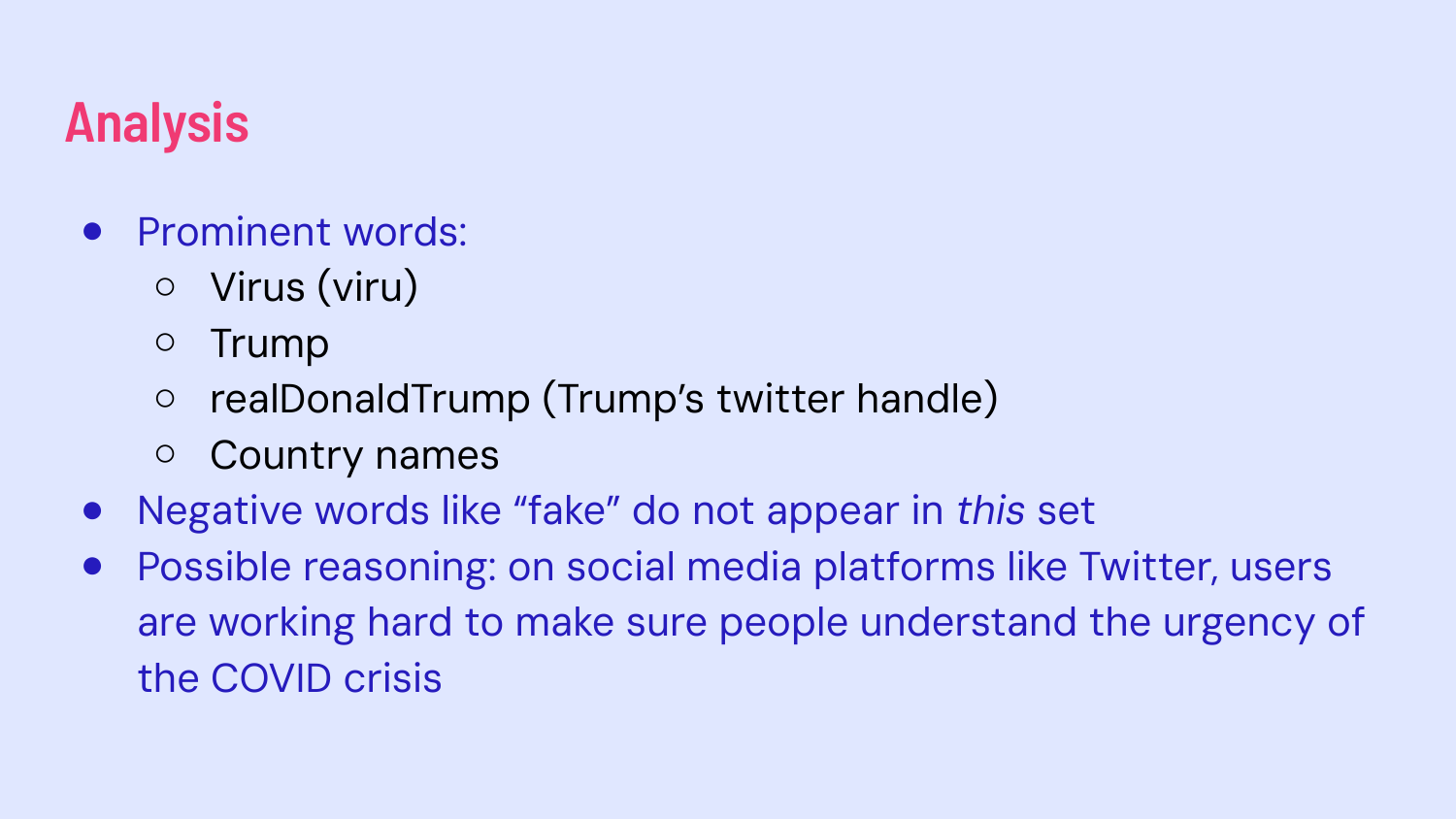

# Analysis
Prominent words:
Virus (viru)
Trump
realDonaldTrump (Trump’s twitter handle)
Country names
Negative words like “fake” do not appear in this set
Possible reasoning: on social media platforms like Twitter, users are working hard to make sure people understand the urgency of the COVID crisis